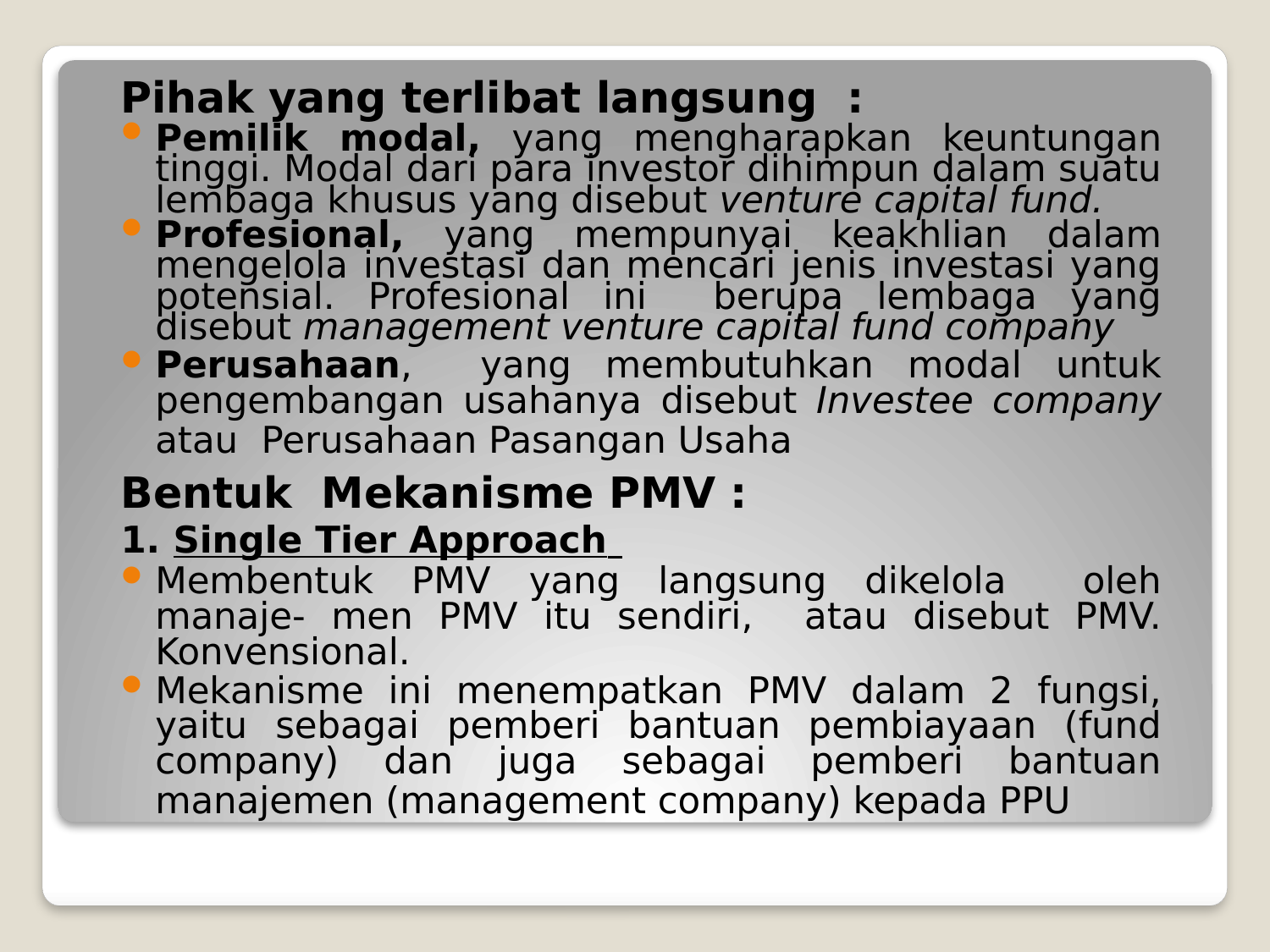

Pihak yang terlibat langsung  :
Pemilik modal, yang mengharapkan keuntungan tinggi. Modal dari para investor dihimpun dalam suatu lembaga khusus yang disebut venture capital fund.
Profesional, yang mempunyai keakhlian dalam mengelola investasi dan mencari jenis investasi yang potensial. Profesional ini  berupa lembaga yang disebut management venture capital fund company
Perusahaan,  yang membutuhkan modal untuk pengembangan usahanya disebut Investee company atau  Perusahaan Pasangan Usaha
Bentuk  Mekanisme PMV :
1. Single Tier Approach
Membentuk PMV yang langsung dikelola  oleh manaje- men PMV itu sendiri,  atau disebut PMV. Konvensional.
Mekanisme ini menempatkan PMV dalam 2 fungsi, yaitu sebagai pemberi bantuan pembiayaan (fund company) dan juga sebagai pemberi bantuan manajemen (management company) kepada PPU